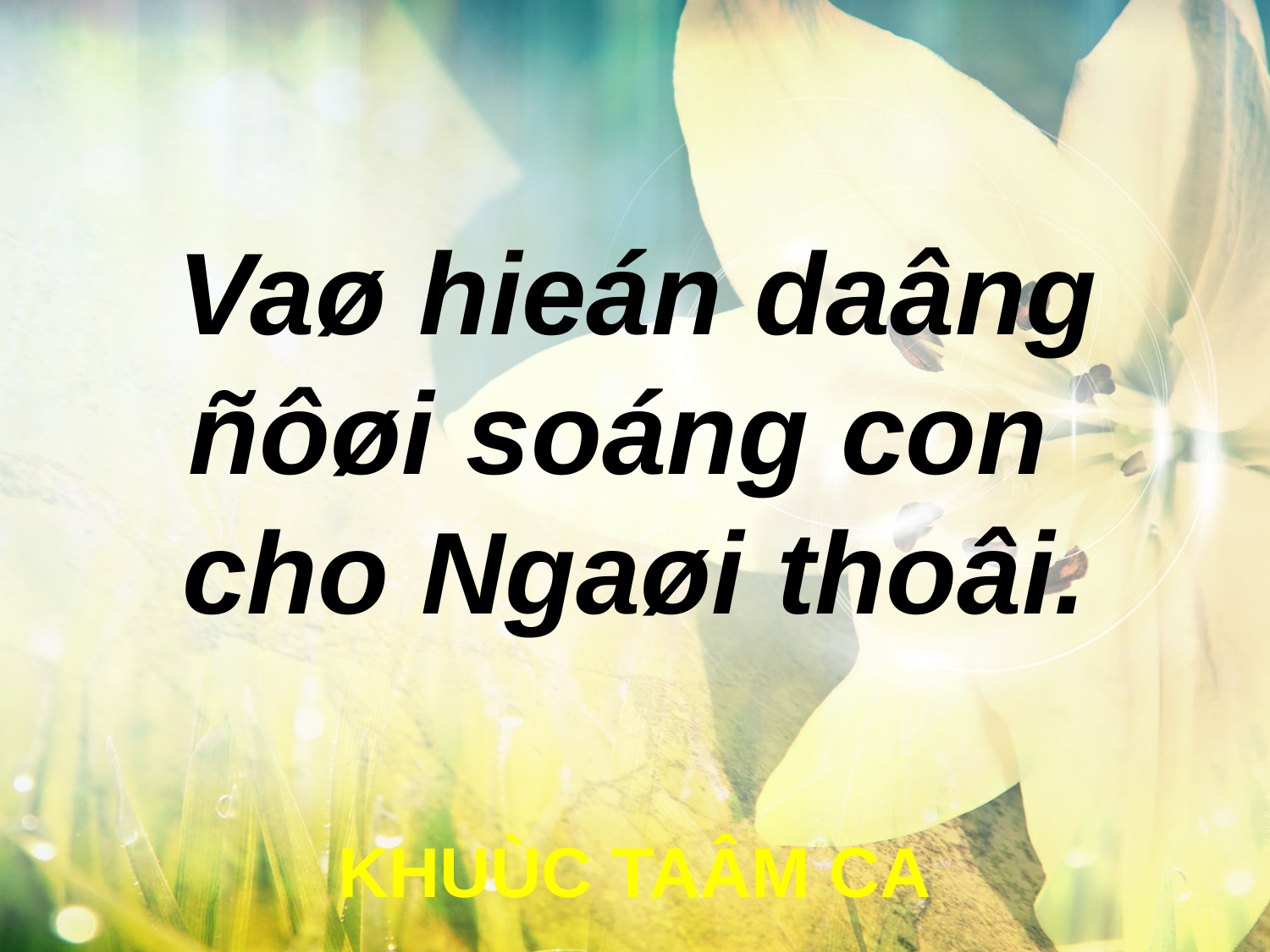

Vaø hieán daâng
ñôøi soáng con
cho Ngaøi thoâi.
KHUÙC TAÂM CA